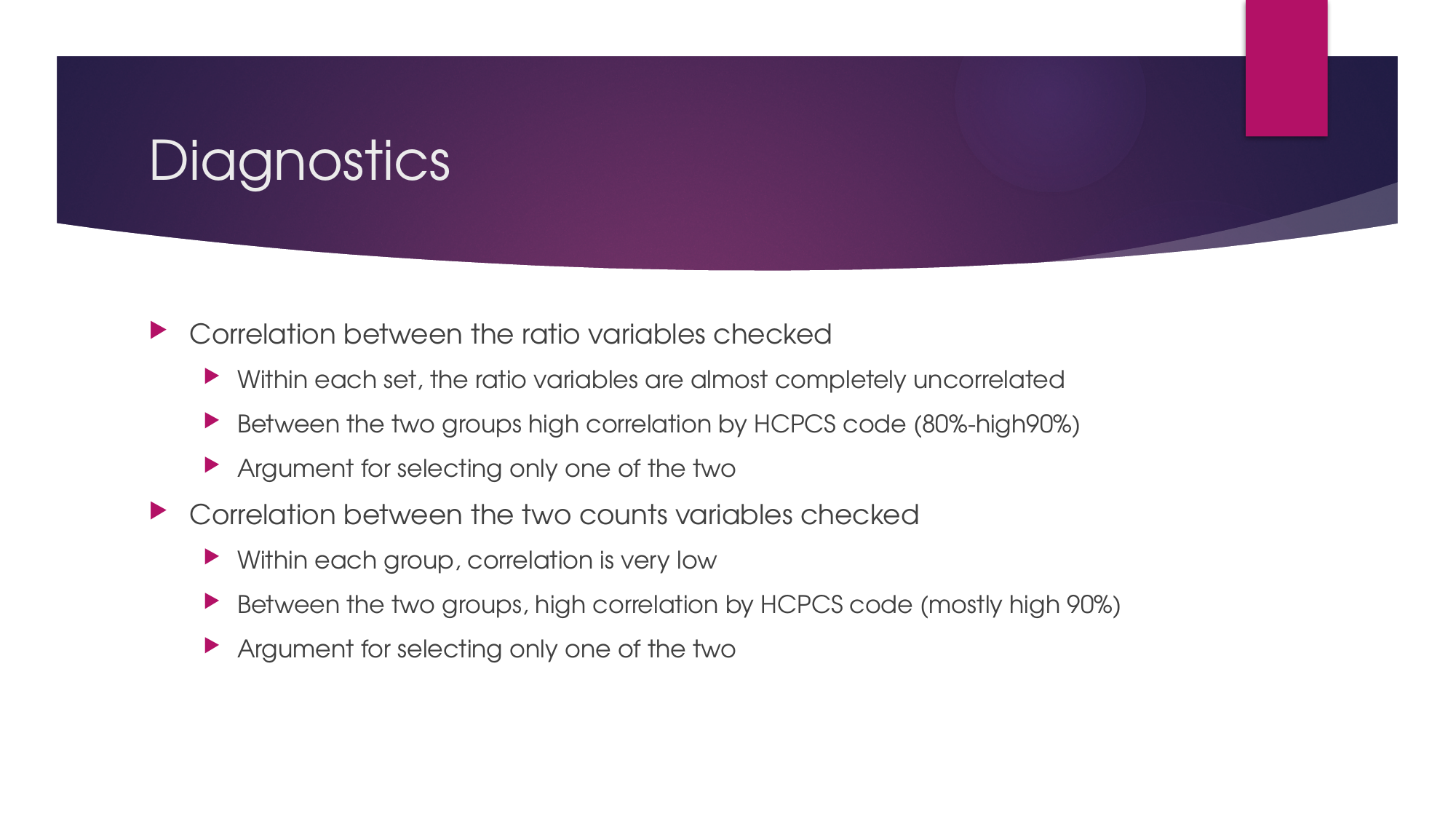

# Diagnostics
Correlation between the ratio variables checked
Within each set, the ratio variables are almost completely uncorrelated
Between the two groups high correlation by HCPCS code (80%-high90%)
Argument for selecting only one of the two
Correlation between the two counts variables checked
Within each group, correlation is very low
Between the two groups, high correlation by HCPCS code (mostly high 90%)
Argument for selecting only one of the two